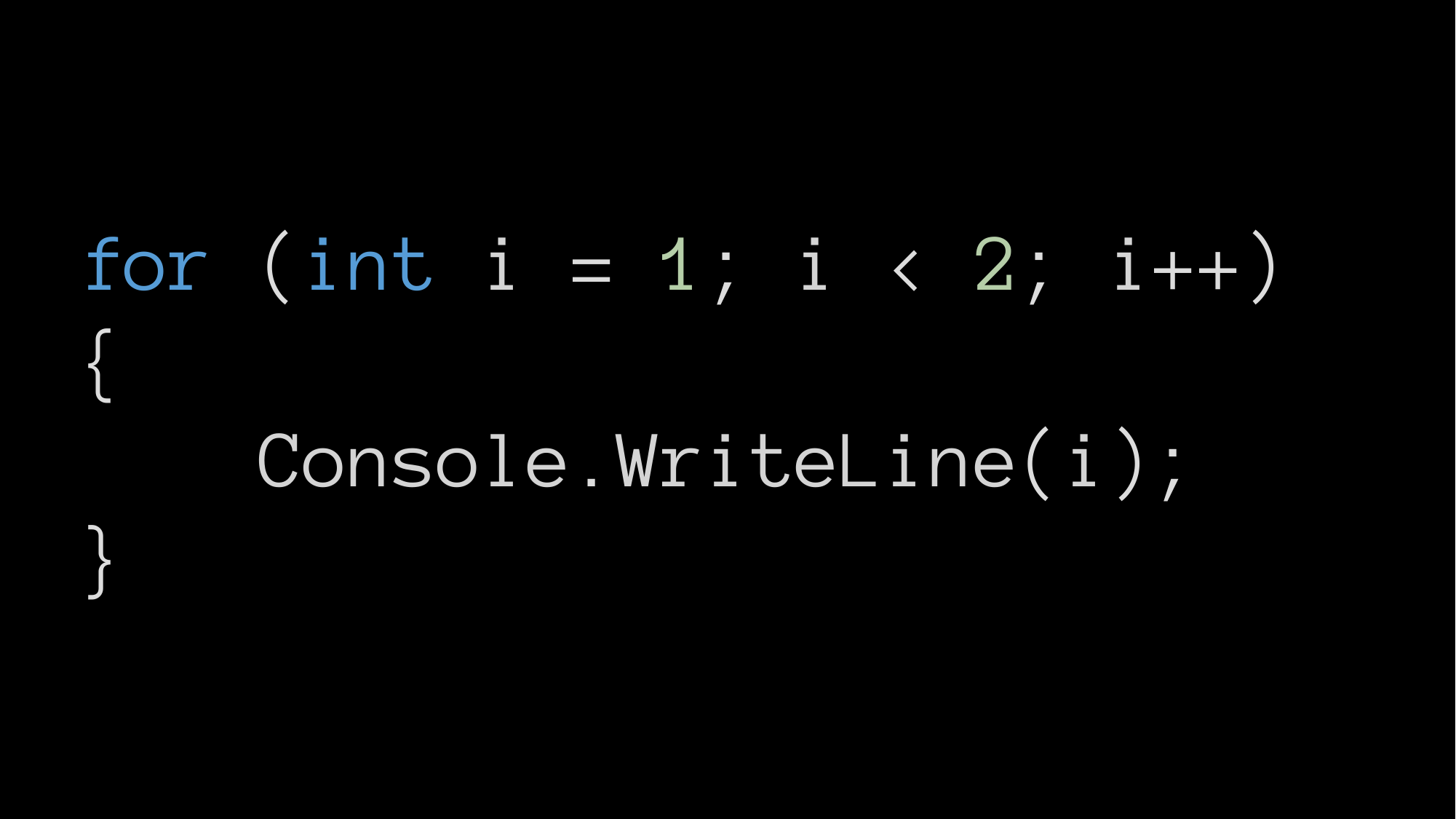

for (int i = 1; i < 2; i++)
{
    Console.WriteLine(i);
}